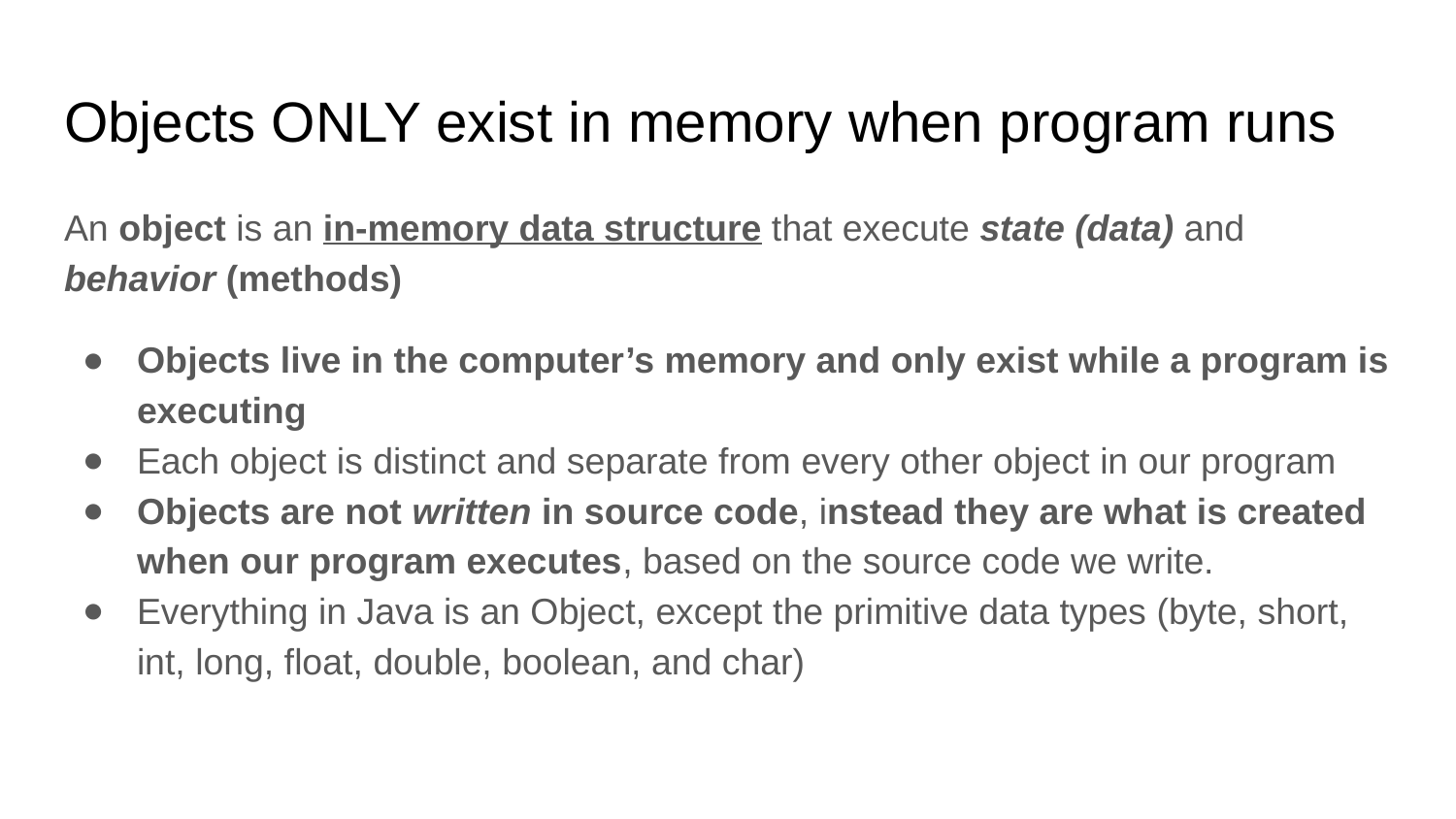

# Objects ONLY exist in memory when program runs
An object is an in-memory data structure that execute state (data) and behavior (methods)
Objects live in the computer’s memory and only exist while a program is executing
Each object is distinct and separate from every other object in our program
Objects are not written in source code, instead they are what is created when our program executes, based on the source code we write.
Everything in Java is an Object, except the primitive data types (byte, short, int, long, float, double, boolean, and char)